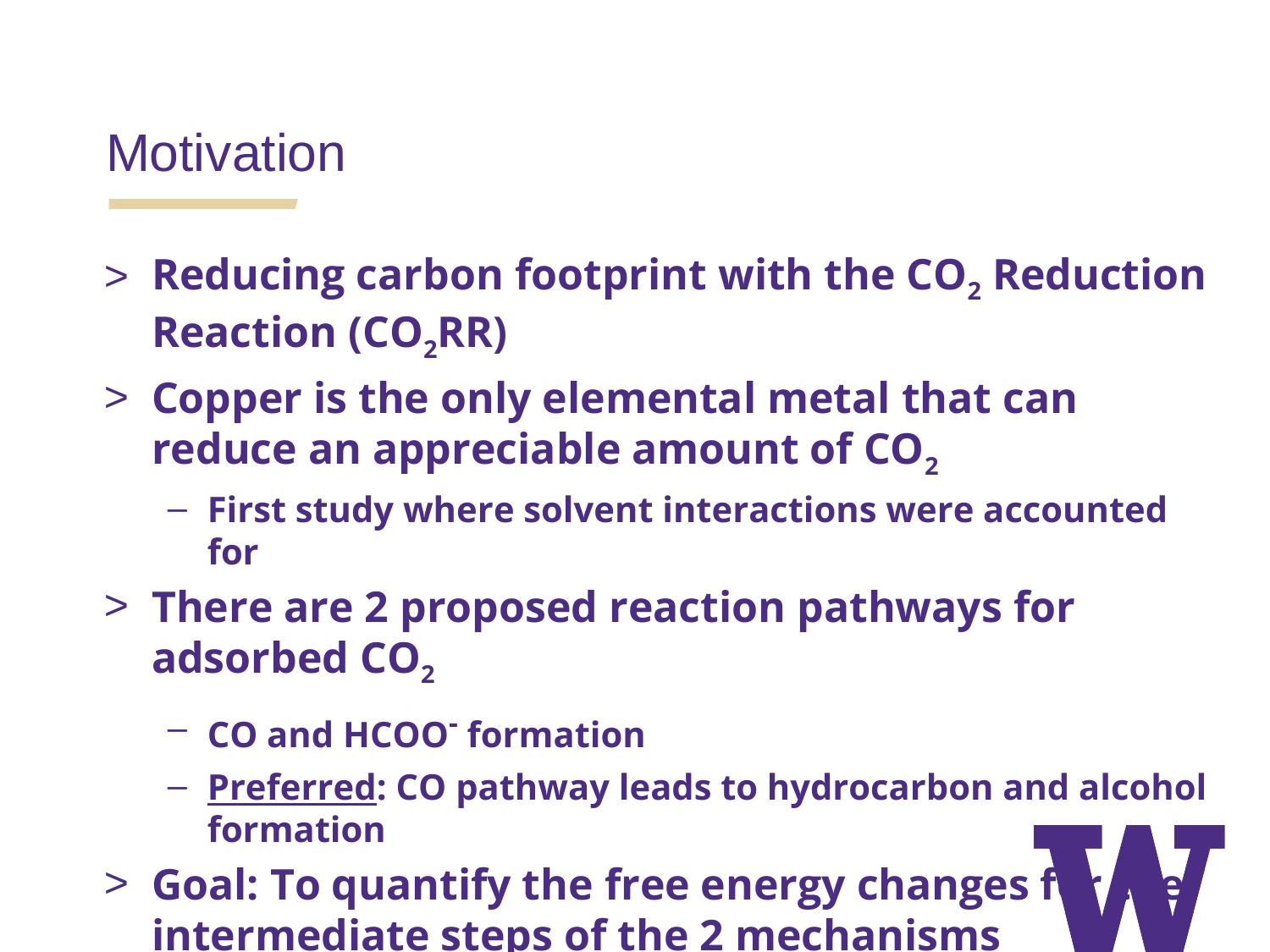

Motivation
Reducing carbon footprint with the CO2 Reduction Reaction (CO2RR)
Copper is the only elemental metal that can reduce an appreciable amount of CO2
First study where solvent interactions were accounted for
There are 2 proposed reaction pathways for adsorbed CO2
CO and HCOO- formation
Preferred: CO pathway leads to hydrocarbon and alcohol formation
Goal: To quantify the free energy changes for the intermediate steps of the 2 mechanisms